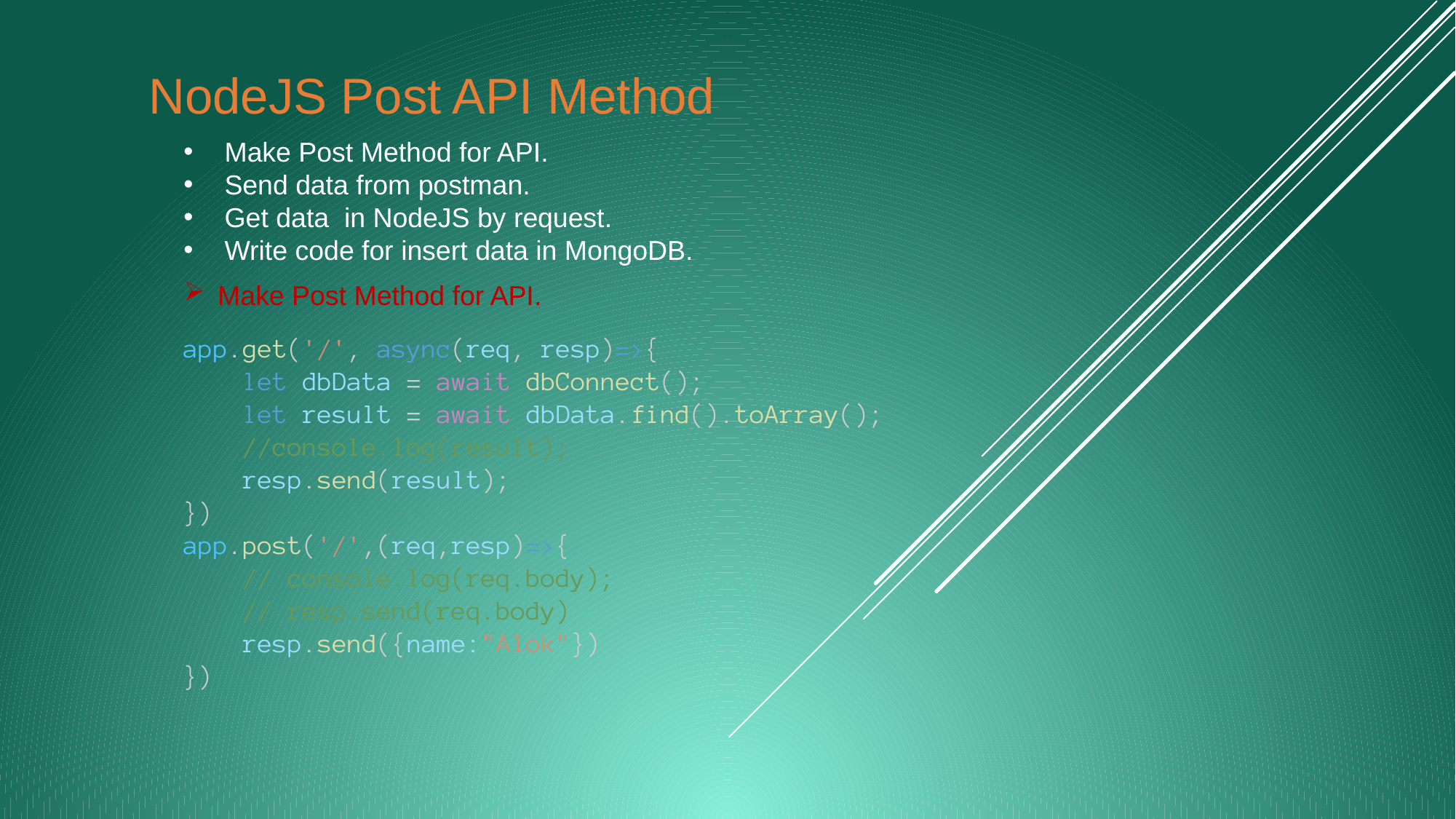

# NodeJS Post API Method
Make Post Method for API.
Send data from postman.
Get data  in NodeJS by request.
Write code for insert data in MongoDB.
Make Post Method for API.
app.get('/', async(req, resp)=>{
    let dbData = await dbConnect();
    let result = await dbData.find().toArray();
    //console.log(result);
    resp.send(result);
})
app.post('/',(req,resp)=>{
    // console.log(req.body);
    // resp.send(req.body)
    resp.send({name:"Alok"})
})